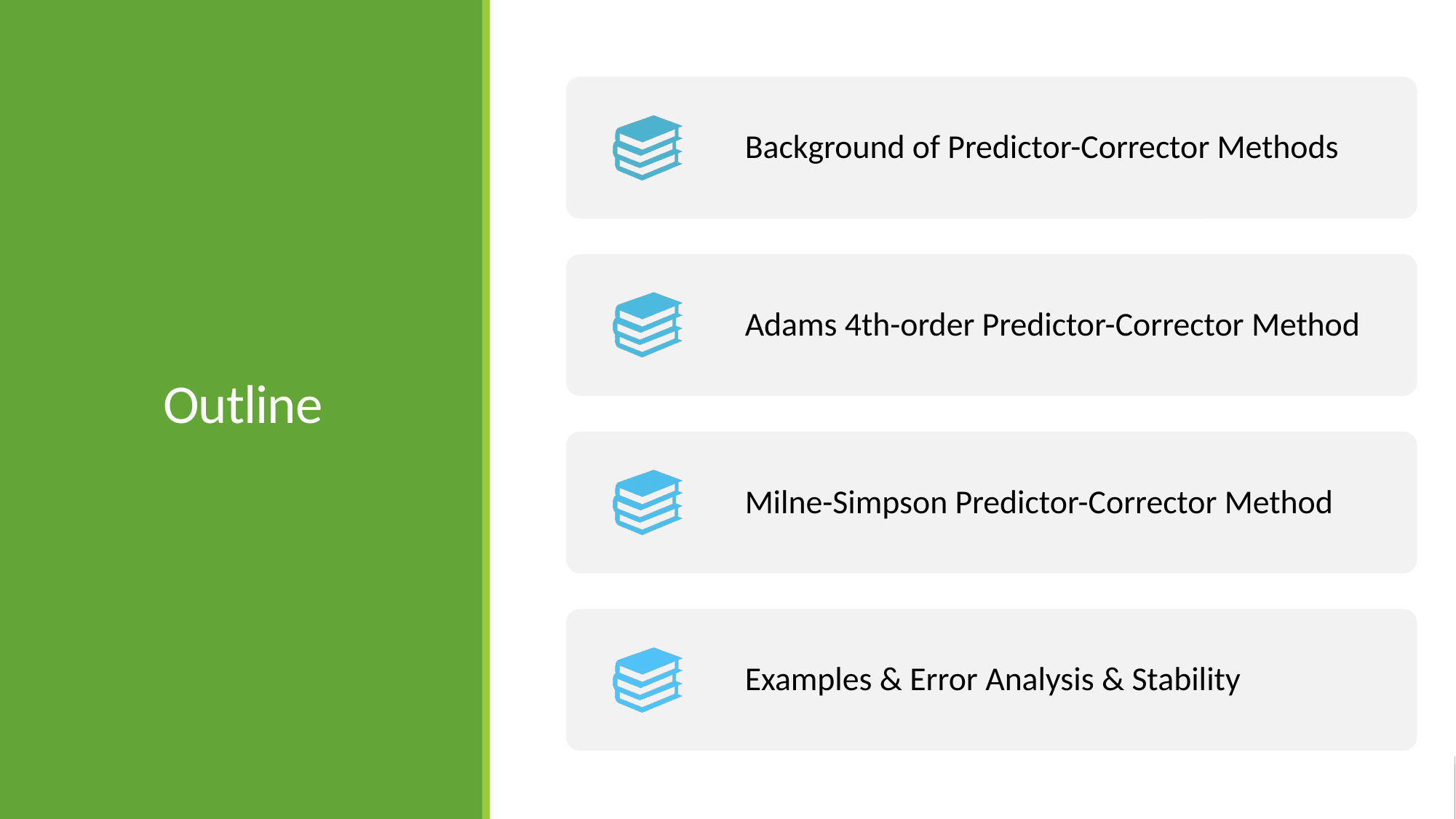

# Outline
Background of Predictor-Corrector Methods
Adams 4th-order Predictor-Corrector Method
Milne-Simpson Predictor-Corrector Method
Examples & Error Analysis & Stability